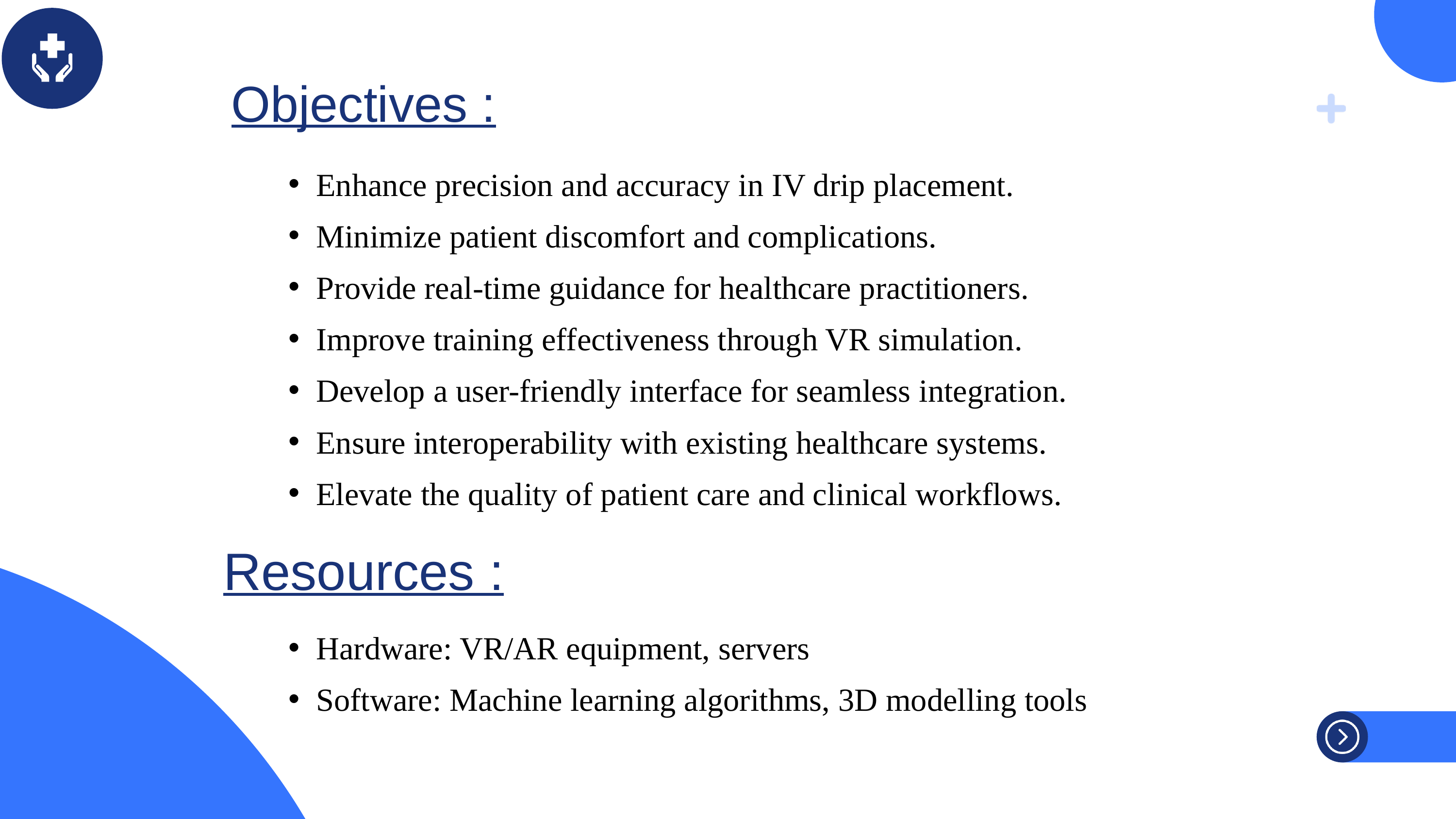

Objectives :

Enhance precision and accuracy in IV drip placement.
Minimize patient discomfort and complications.
Provide real-time guidance for healthcare practitioners.
Improve training effectiveness through VR simulation.
Develop a user-friendly interface for seamless integration.
Ensure interoperability with existing healthcare systems.
Elevate the quality of patient care and clinical workflows.

Hardware: VR/AR equipment, servers
Software: Machine learning algorithms, 3D modelling tools

Resources :